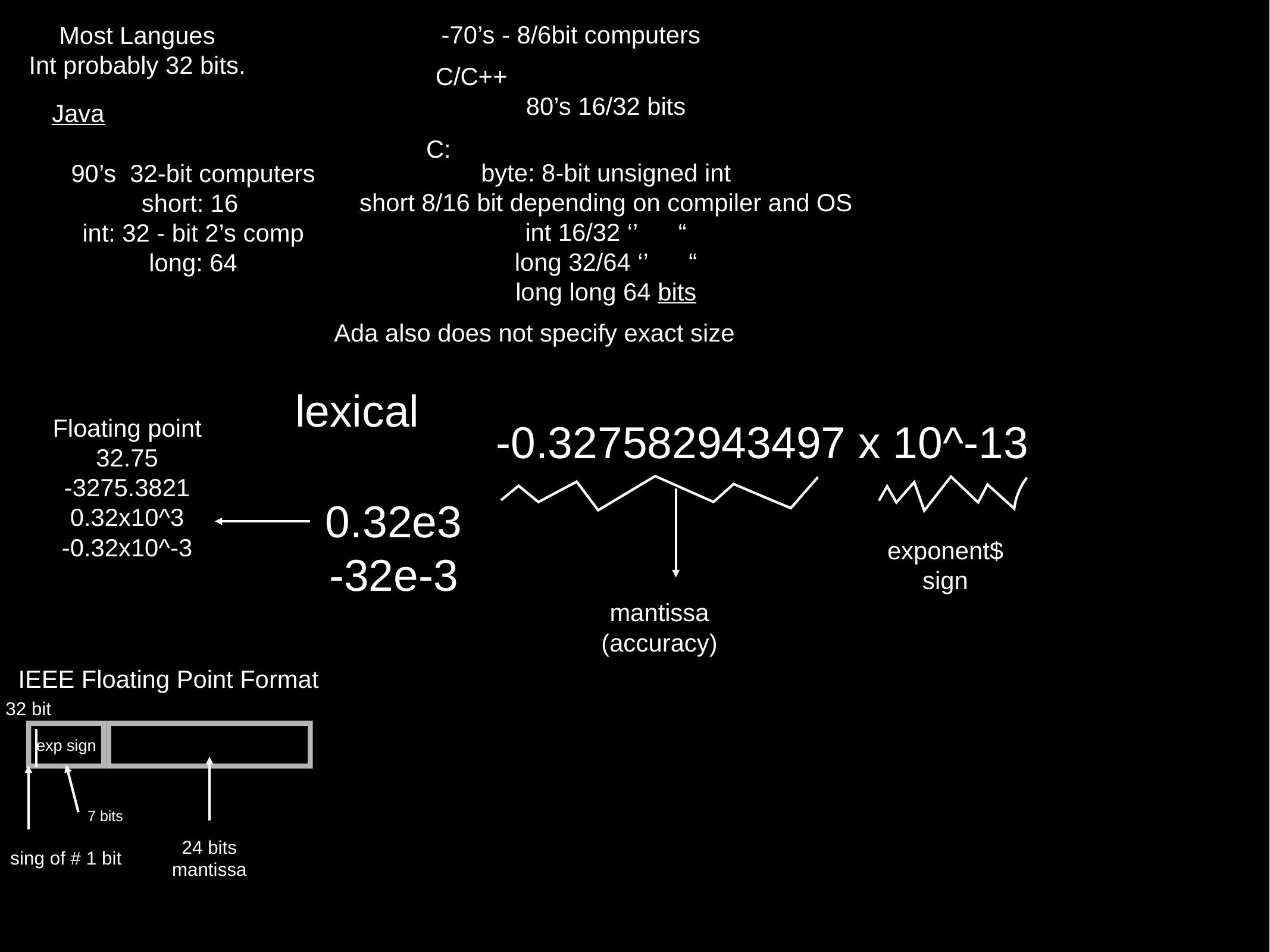

-70’s - 8/6bit computers
Most Langues
Int probably 32 bits.
C/C++
80’s 16/32 bits
Java
C:
byte: 8-bit unsigned int
short 8/16 bit depending on compiler and OS
int 16/32 ‘’      “
long 32/64 ‘’      “
long long 64 bits
90’s  32-bit computers
short: 16
int: 32 - bit 2’s comp
long: 64
Ada also does not specify exact size
lexical
Floating point
32.75
-3275.3821
0.32x10^3
-0.32x10^-3
-0.327582943497 x 10^-13

0.32e3
-32e-3

exponent$
sign
mantissa
(accuracy)
IEEE Floating Point Format
32 bit

exp sign

7 bits
24 bits
mantissa
sing of # 1 bit